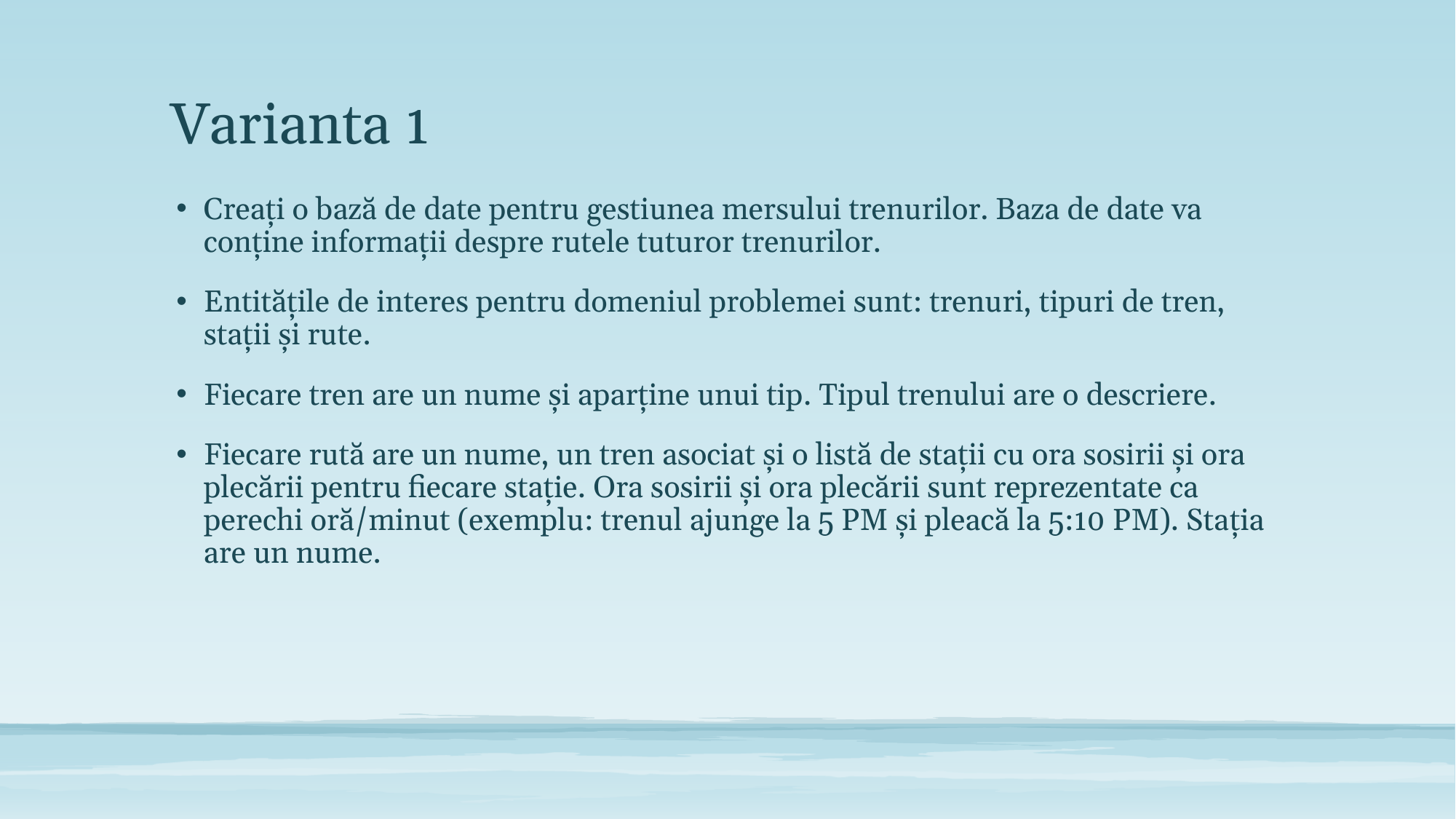

# Varianta 1
Creați o bază de date pentru gestiunea mersului trenurilor. Baza de date va conține informații despre rutele tuturor trenurilor.
Entitățile de interes pentru domeniul problemei sunt: trenuri, tipuri de tren, stații și rute.
Fiecare tren are un nume și aparține unui tip. Tipul trenului are o descriere.
Fiecare rută are un nume, un tren asociat și o listă de stații cu ora sosirii și ora plecării pentru fiecare stație. Ora sosirii și ora plecării sunt reprezentate ca perechi oră/minut (exemplu: trenul ajunge la 5 PM și pleacă la 5:10 PM). Stația are un nume.